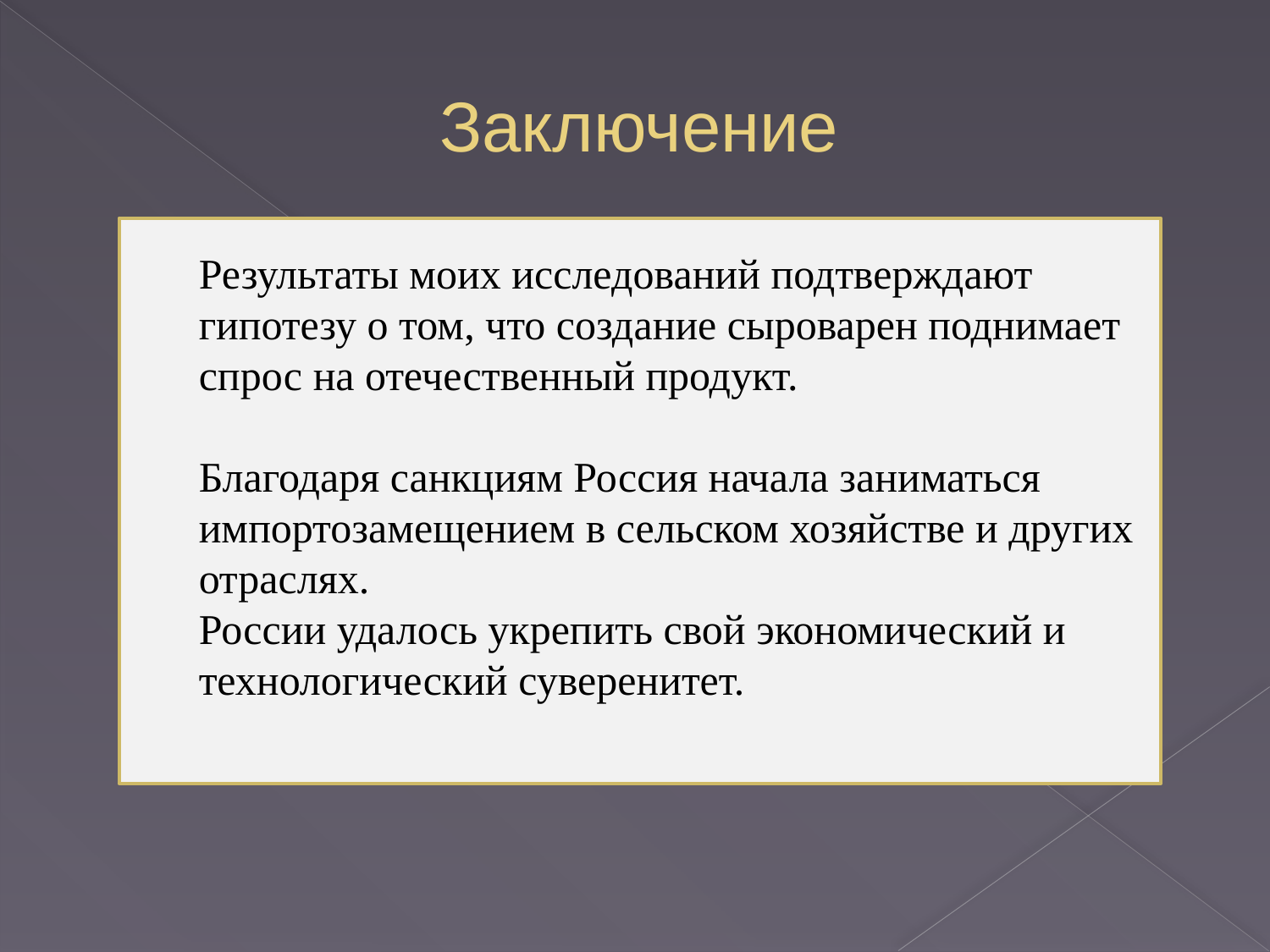

Заключение

# Результаты моих исследований подтверждают гипотезу о том, что создание сыроварен поднимает спрос на отечественный продукт. Благодаря санкциям Россия начала заниматься импортозамещением в сельском хозяйстве и других отраслях. России удалось укрепить свой экономический и технологический суверенитет.